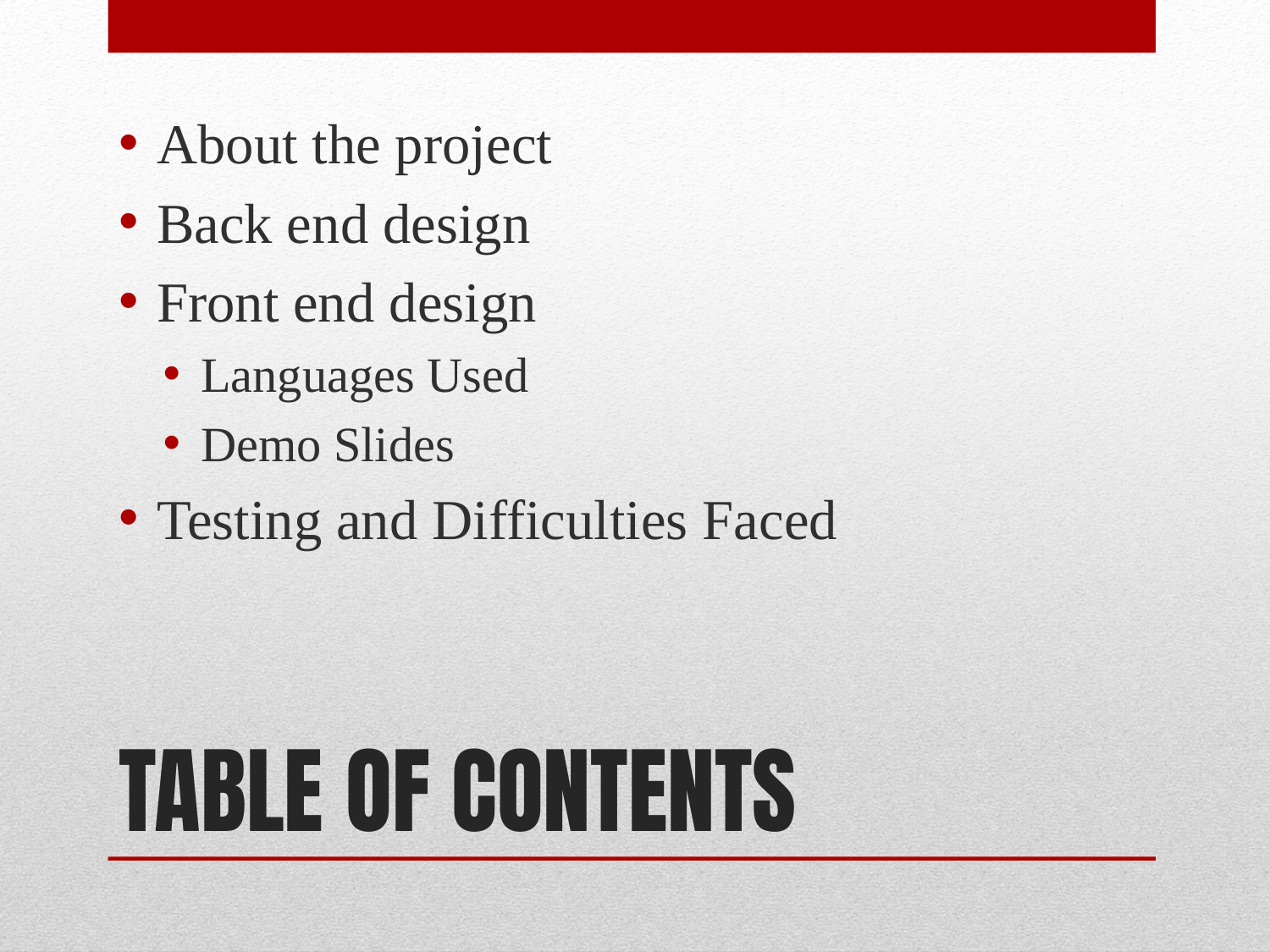

About the project
Back end design
Front end design
Languages Used
Demo Slides
Testing and Difficulties Faced

# TABLE OF CONTENTS